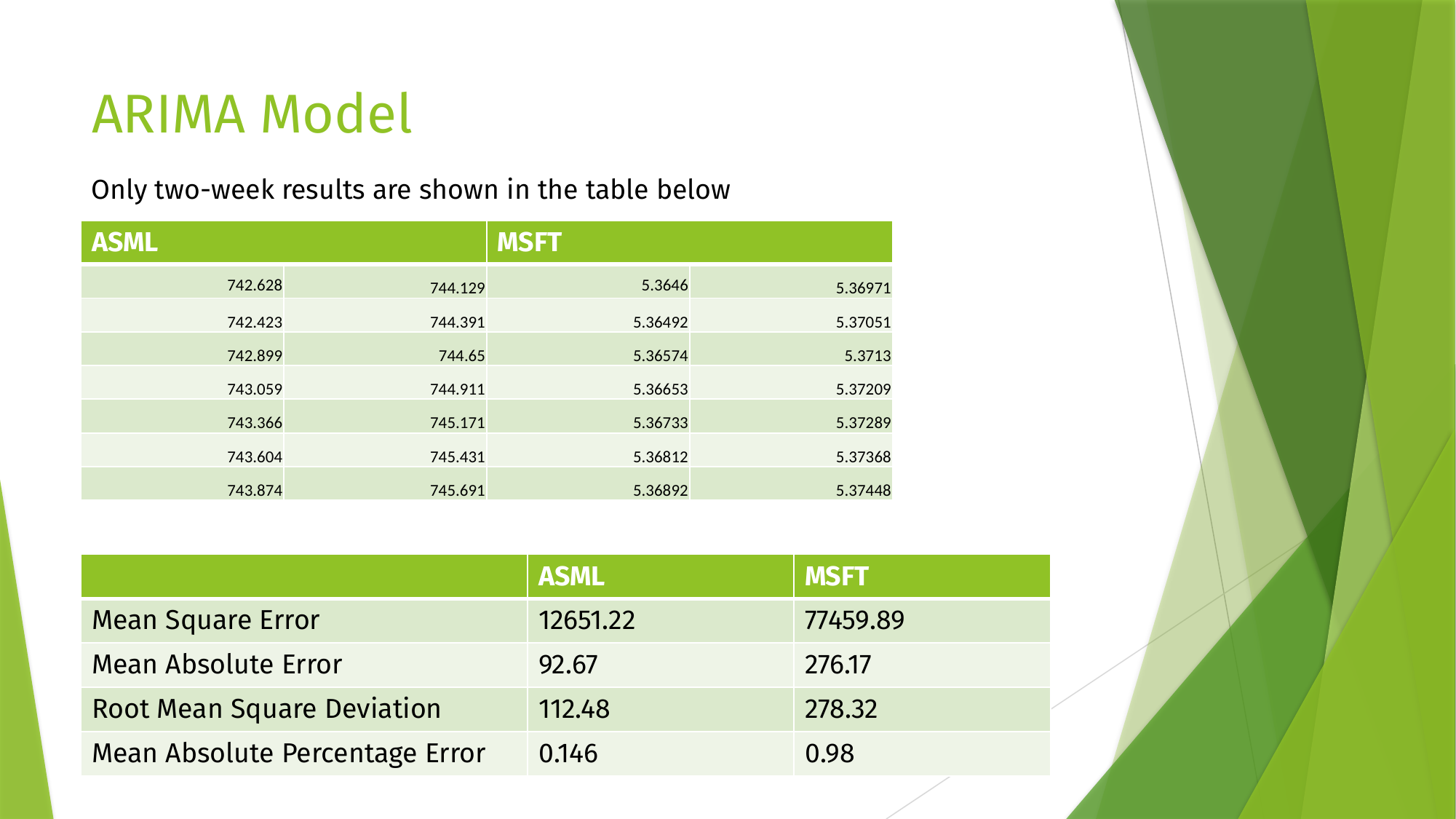

# ARIMA Model
Only two-week results are shown in the table below

| ASML |  | MSFT |  |
| --- | --- | --- | --- |
| ﻿742.628 | 744.129 | ﻿5.3646 | 5.36971 |
| 742.423 | 744.391 | 5.36492 | 5.37051 |
| 742.899 | 744.65 | 5.36574 | 5.3713 |
| 743.059 | 744.911 | 5.36653 | 5.37209 |
| 743.366 | 745.171 | 5.36733 | 5.37289 |
| 743.604 | 745.431 | 5.36812 | 5.37368 |
| 743.874 | 745.691 | 5.36892 | 5.37448 |
|  | ASML | MSFT |
| --- | --- | --- |
| Mean Square Error | 12651.22 | 77459.89 |
| Mean Absolute Error | 92.67 | 276.17 |
| Root Mean Square Deviation | 112.48 | 278.32 |
| Mean Absolute Percentage Error | 0.146 | 0.98 |